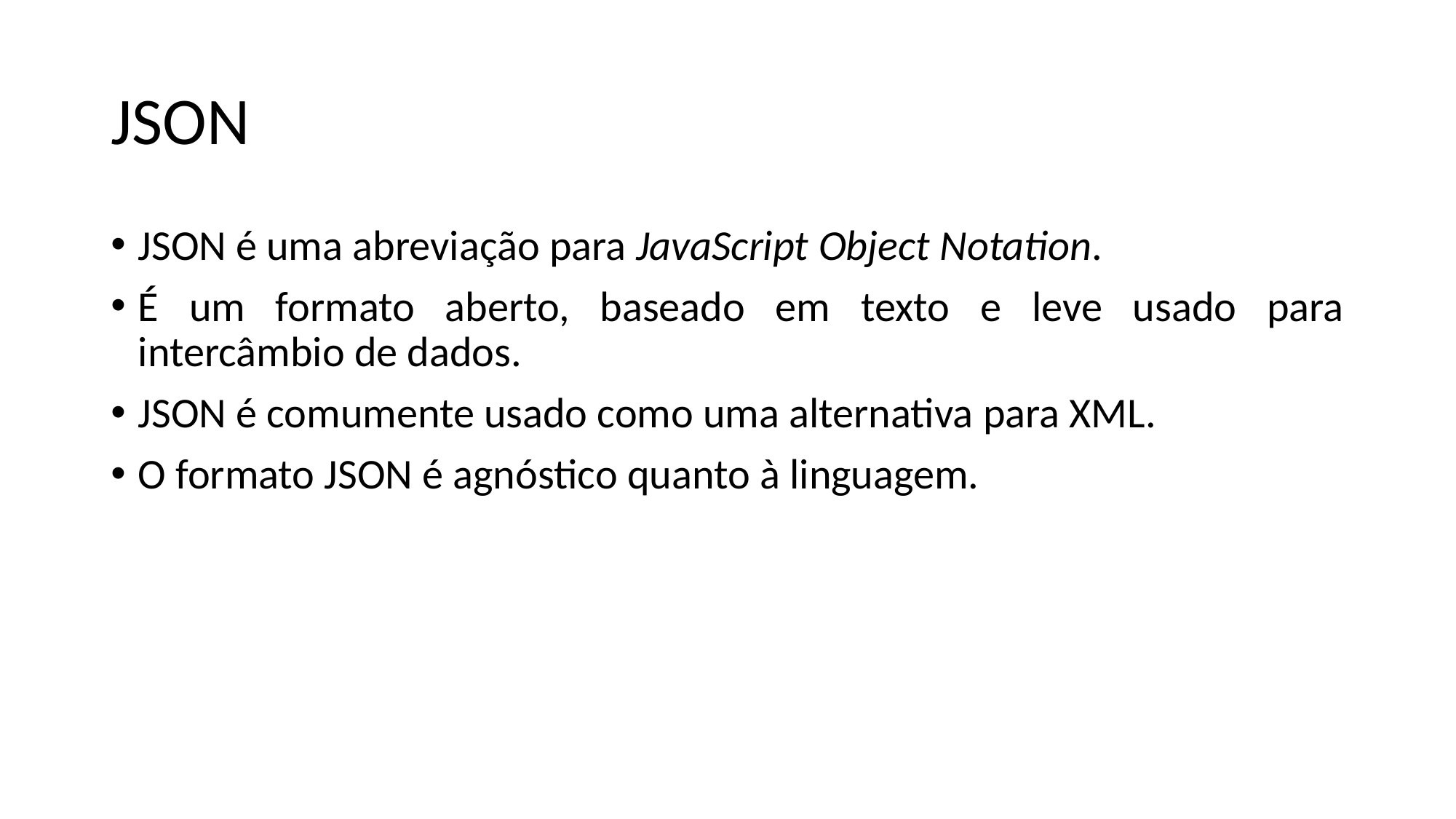

# JSON
JSON é uma abreviação para JavaScript Object Notation.
É um formato aberto, baseado em texto e leve usado para intercâmbio de dados.
JSON é comumente usado como uma alternativa para XML.
O formato JSON é agnóstico quanto à linguagem.